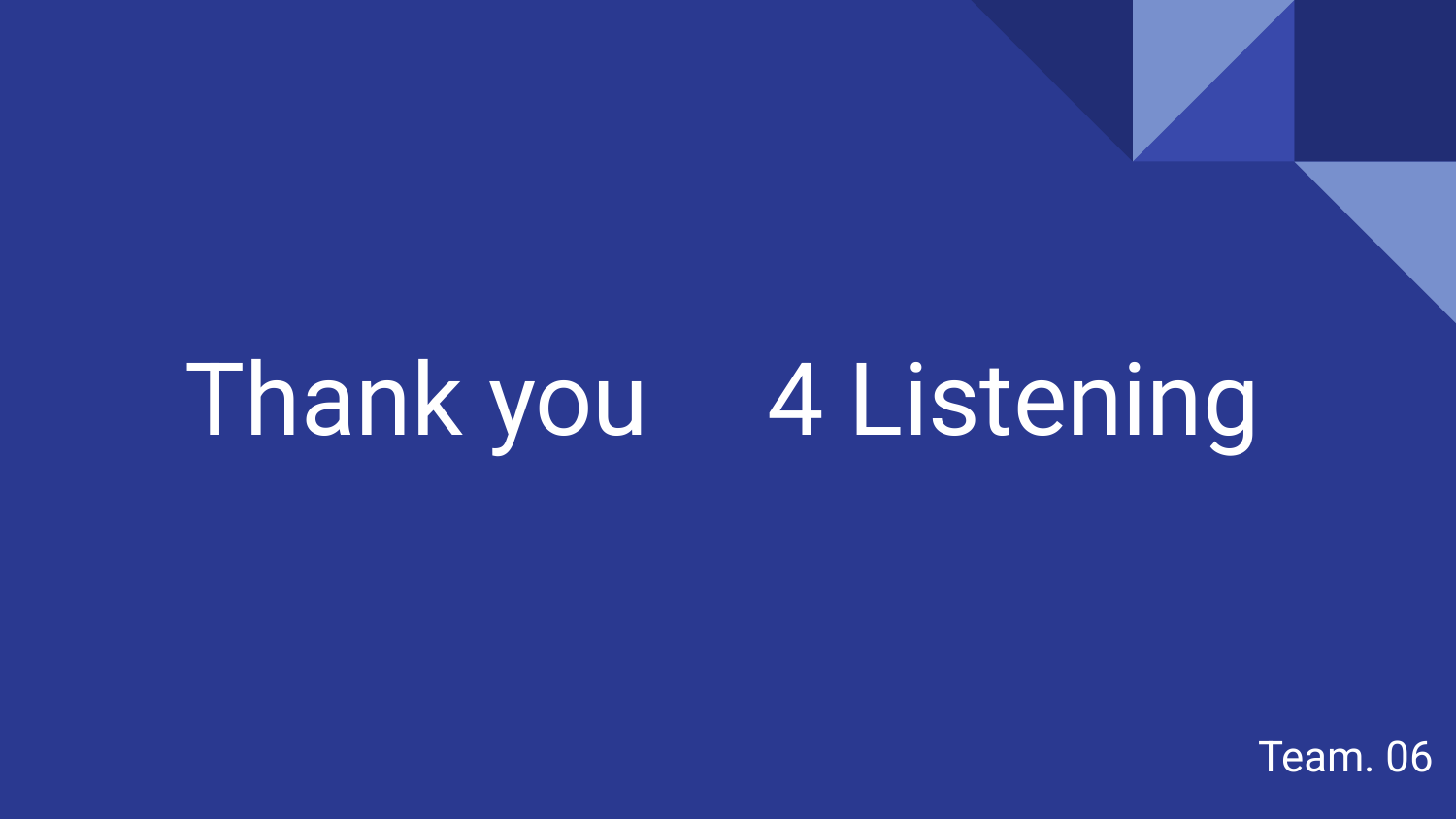

# Thank you	4 Listening
Team. 06